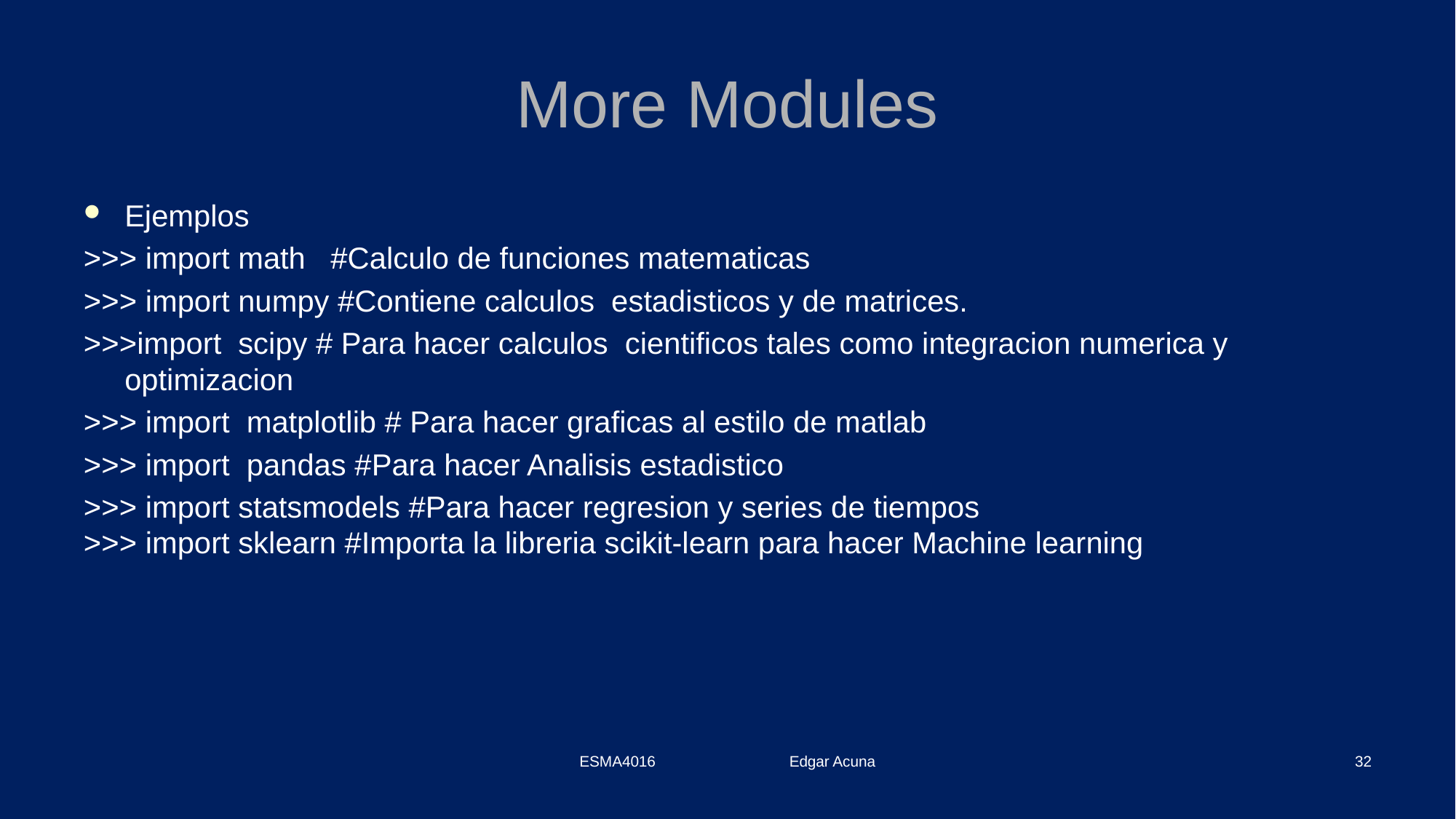

# More Modules
Ejemplos
>>> import math   #Calculo de funciones matematicas
>>> import numpy #Contiene calculos  estadisticos y de matrices.
>>>import  scipy # Para hacer calculos  cientificos tales como integracion numerica y optimizacion
>>> import  matplotlib # Para hacer graficas al estilo de matlab
>>> import  pandas #Para hacer Analisis estadistico
>>> import statsmodels #Para hacer regresion y series de tiempos
>>> import sklearn #Importa la libreria scikit-learn para hacer Machine learning

ESMA4016                                Edgar Acuna
32